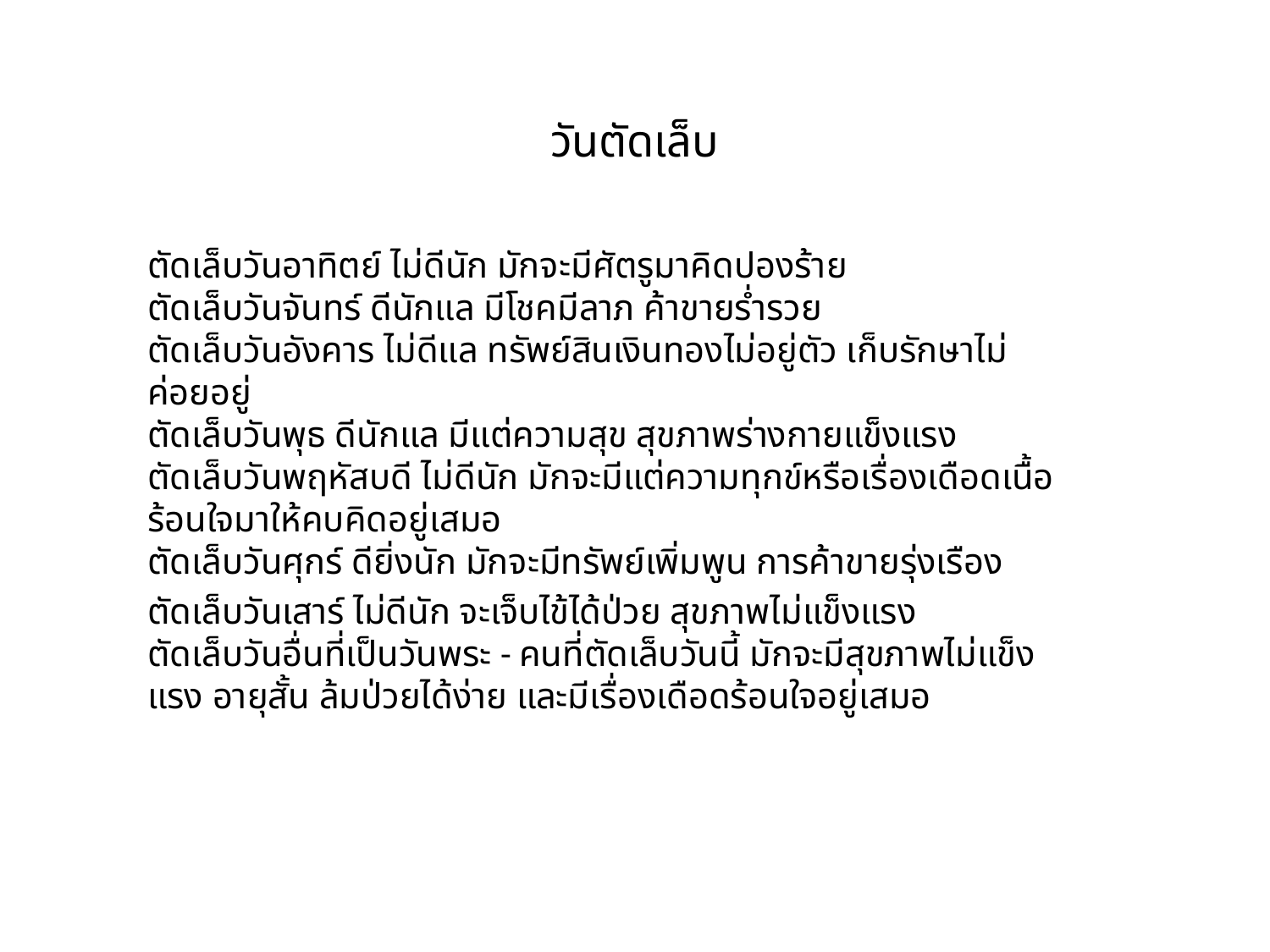

# วันตัดเล็บ
ตัดเล็บวันอาทิตย์ ไม่ดีนัก มักจะมีศัตรูมาคิดปองร้าย
ตัดเล็บวันจันทร์ ดีนักแล มีโชคมีลาภ ค้าขายร่ำรวย 
ตัดเล็บวันอังคาร ไม่ดีแล ทรัพย์สินเงินทองไม่อยู่ตัว เก็บรักษาไม่ค่อยอยู่
ตัดเล็บวันพุธ ดีนักแล มีแต่ความสุข สุขภาพร่างกายแข็งแรง
ตัดเล็บวันพฤหัสบดี ไม่ดีนัก มักจะมีแต่ความทุกข์หรือเรื่องเดือดเนื้อร้อนใจมาให้คบคิดอยู่เสมอ
ตัดเล็บวันศุกร์ ดียิ่งนัก มักจะมีทรัพย์เพิ่มพูน การค้าขายรุ่งเรือง
ตัดเล็บวันเสาร์ ไม่ดีนัก จะเจ็บไข้ได้ป่วย สุขภาพไม่แข็งแรง
ตัดเล็บวันอื่นที่เป็นวันพระ - คนที่ตัดเล็บวันนี้ มักจะมีสุขภาพไม่แข็งแรง อายุสั้น ล้มป่วยได้ง่าย และมีเรื่องเดือดร้อนใจอยู่เสมอ